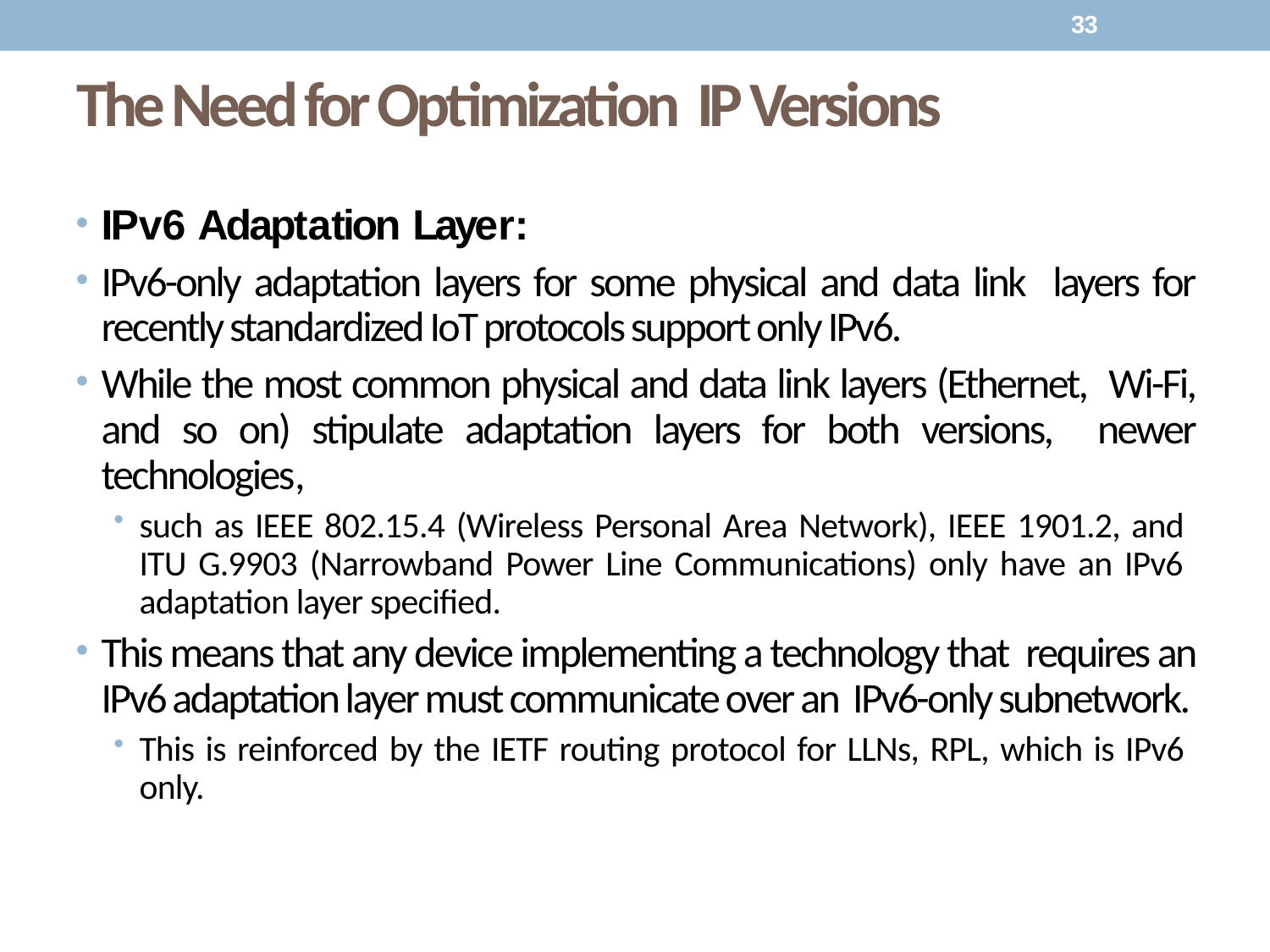

33
# The Need for Optimization  IP Versions
IPv6 Adaptation Layer:
IPv6-only adaptation layers for some physical and data link  layers for recently standardized IoT protocols support only IPv6.
While the most common physical and data link layers (Ethernet,  Wi-Fi, and so on) stipulate adaptation layers for both versions,  newer technologies,
such as IEEE 802.15.4 (Wireless Personal Area Network), IEEE 1901.2, and  ITU G.9903 (Narrowband Power Line Communications) only have an IPv6  adaptation layer specified.
This means that any device implementing a technology that  requires an IPv6 adaptation layer must communicate over an  IPv6-only subnetwork.
This is reinforced by the IETF routing protocol for LLNs, RPL, which is IPv6  only.